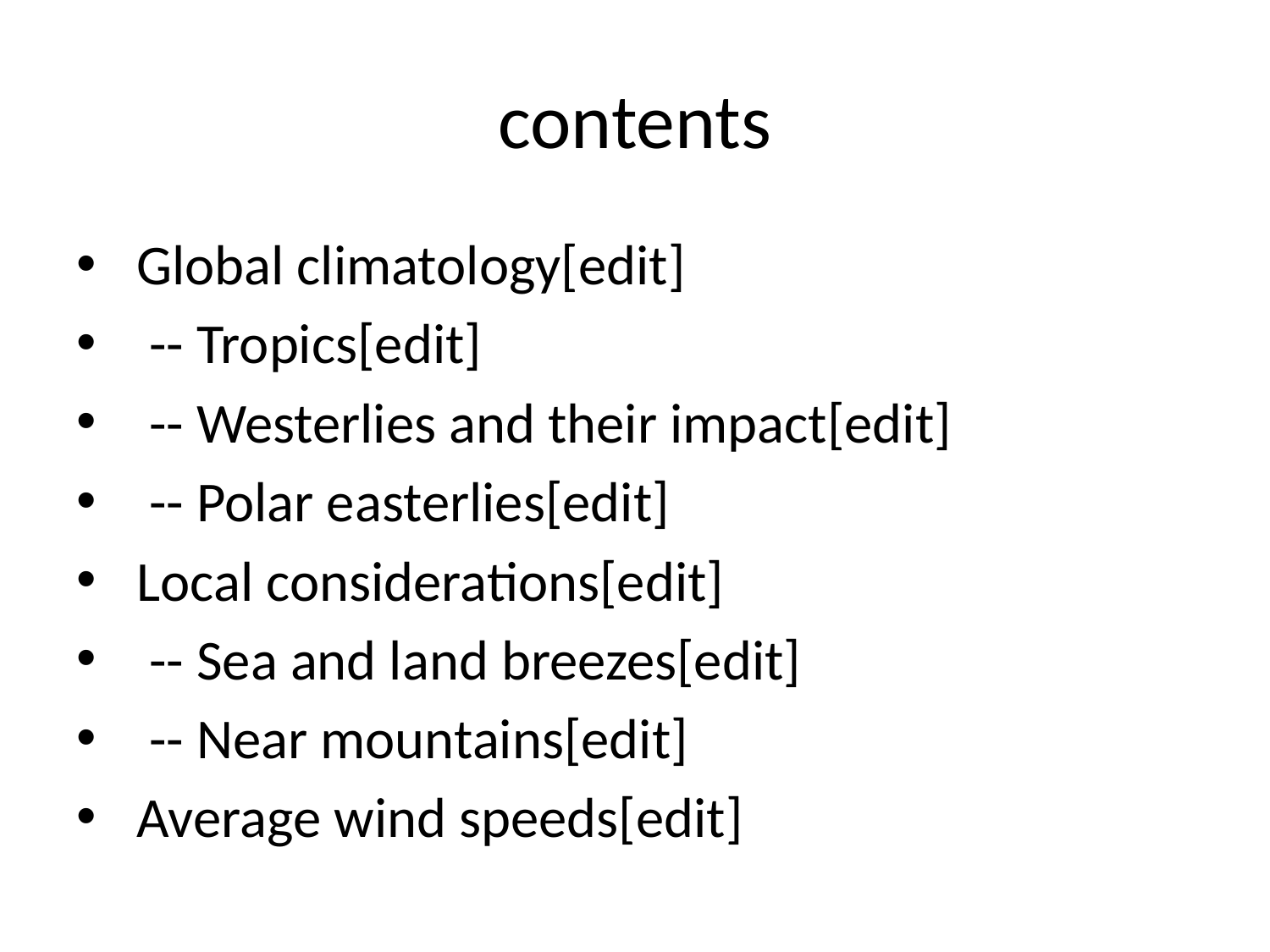

# contents
 Global climatology[edit]
  -- Tropics[edit]
  -- Westerlies and their impact[edit]
  -- Polar easterlies[edit]
 Local considerations[edit]
  -- Sea and land breezes[edit]
  -- Near mountains[edit]
 Average wind speeds[edit]